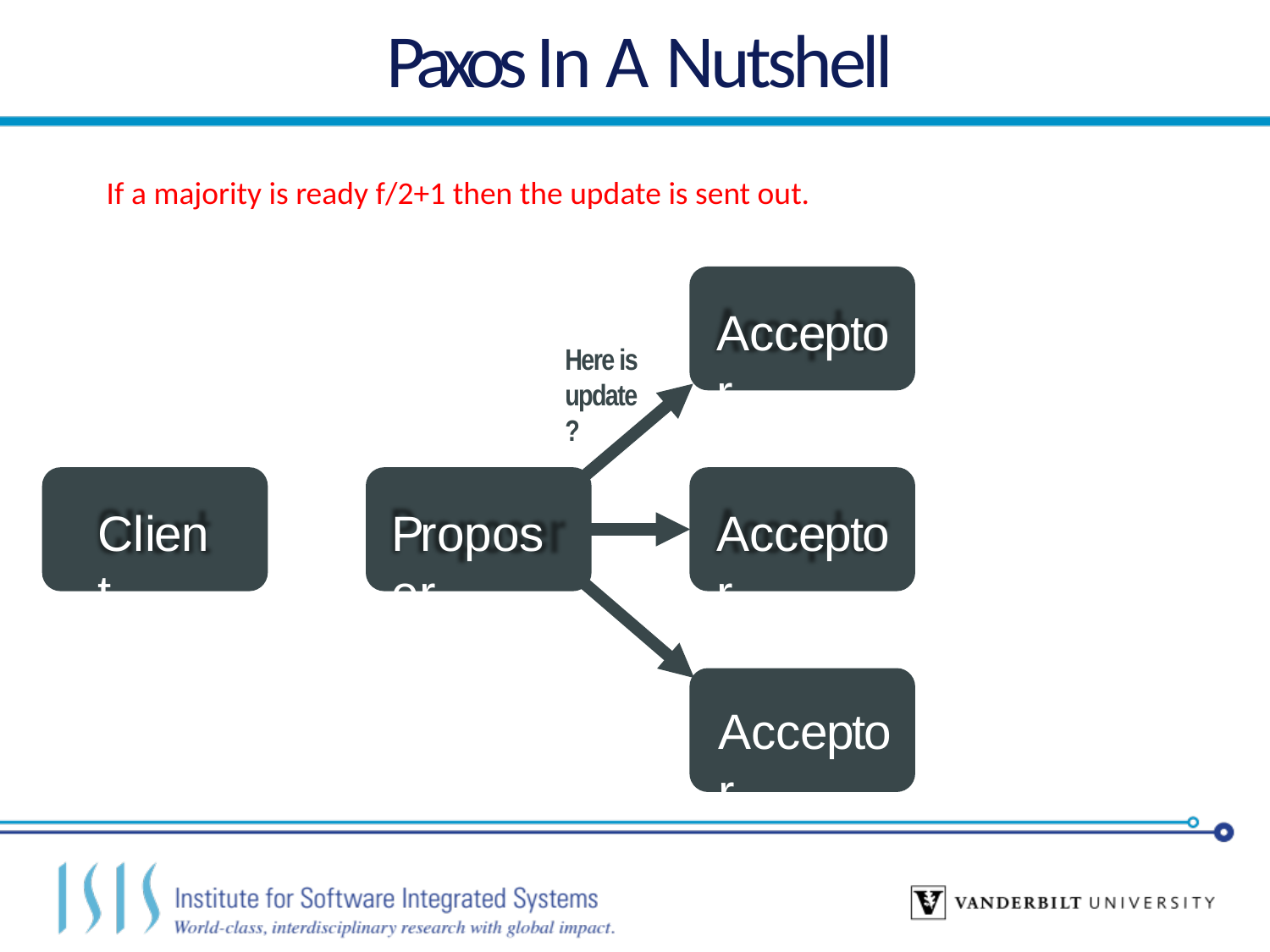

# Paxos In A Nutshell
If a majority is ready f/2+1 then the update is sent out.
Acceptor

Acceptor

Here is update?

Client
Proposer
Acceptor

Acceptor